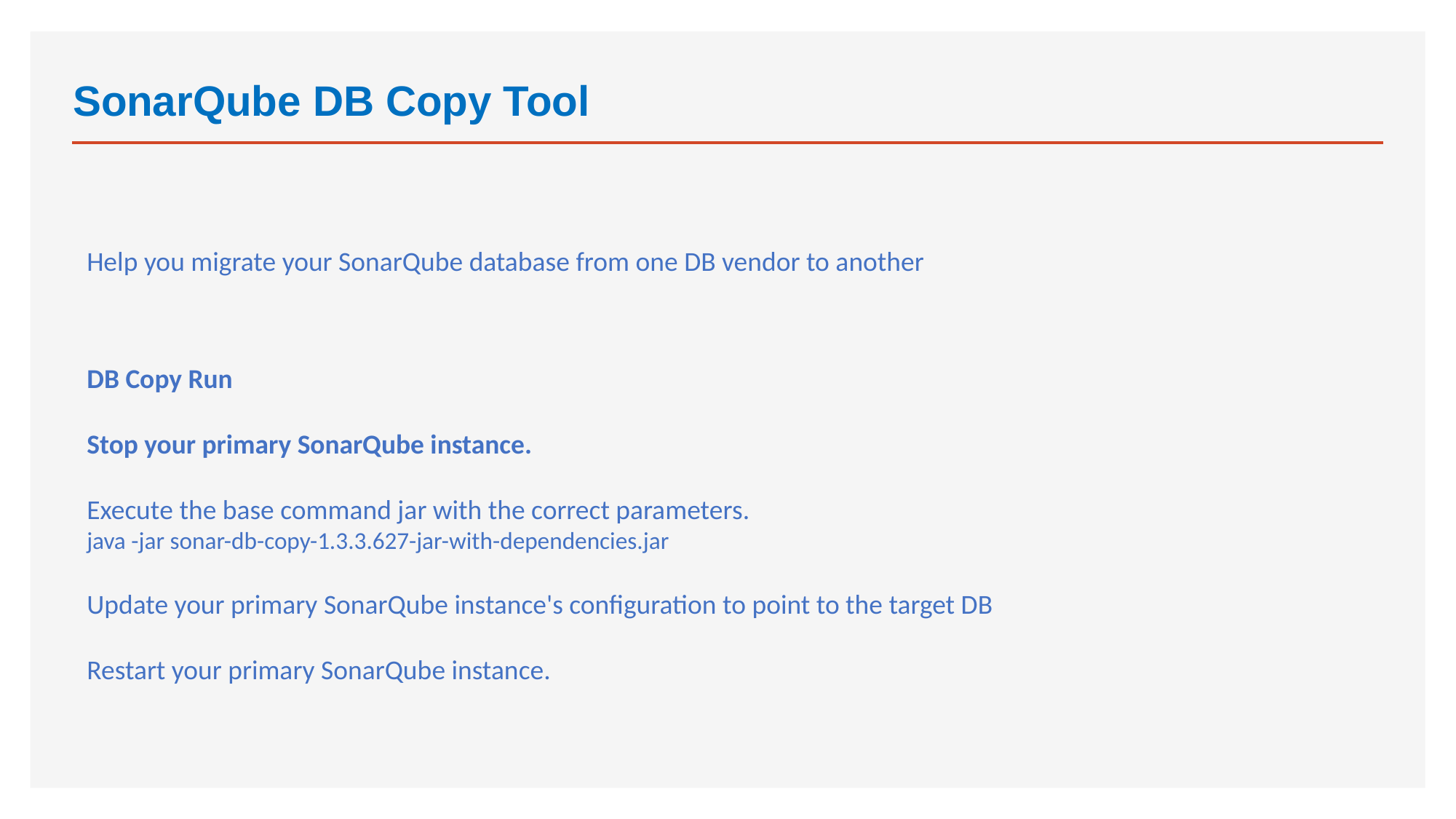

# SonarQube DB Copy Tool
Help you migrate your SonarQube database from one DB vendor to another
DB Copy Run

Stop your primary SonarQube instance.

Execute the base command jar with the correct parameters.
java -jar sonar-db-copy-1.3.3.627-jar-with-dependencies.jar

Update your primary SonarQube instance's configuration to point to the target DB

Restart your primary SonarQube instance.